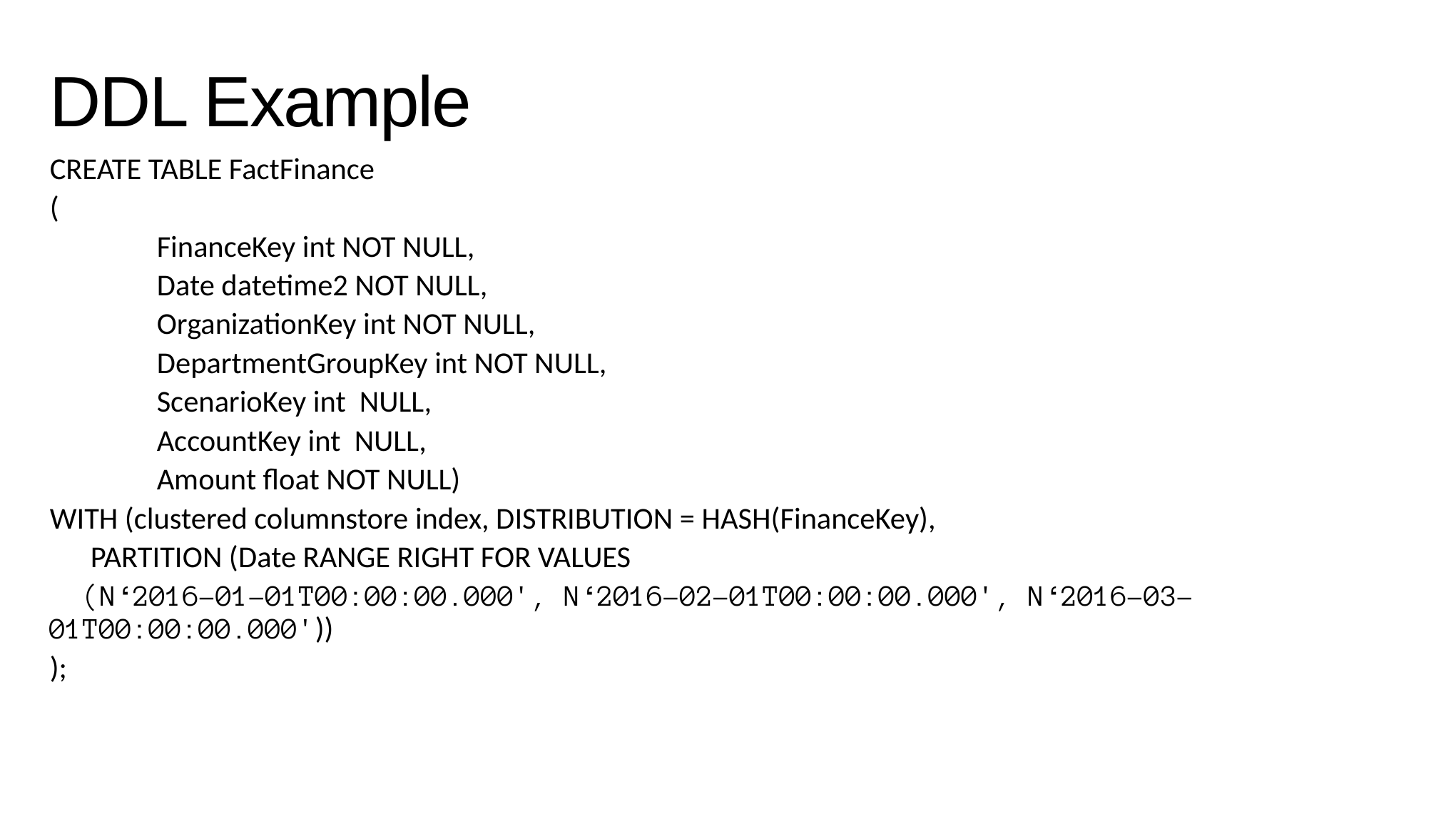

# DDL Example
CREATE TABLE FactFinance
(
	FinanceKey int NOT NULL,
	Date datetime2 NOT NULL,
	OrganizationKey int NOT NULL,
	DepartmentGroupKey int NOT NULL,
	ScenarioKey int  NULL,
	AccountKey int  NULL,
	Amount float NOT NULL)
WITH (clustered columnstore index, DISTRIBUTION = HASH(FinanceKey),
      PARTITION (Date RANGE RIGHT FOR VALUES
     (N‘2016-01-01T00:00:00.000', N‘2016-02-01T00:00:00.000', N‘2016-03-01T00:00:00.000'))
);